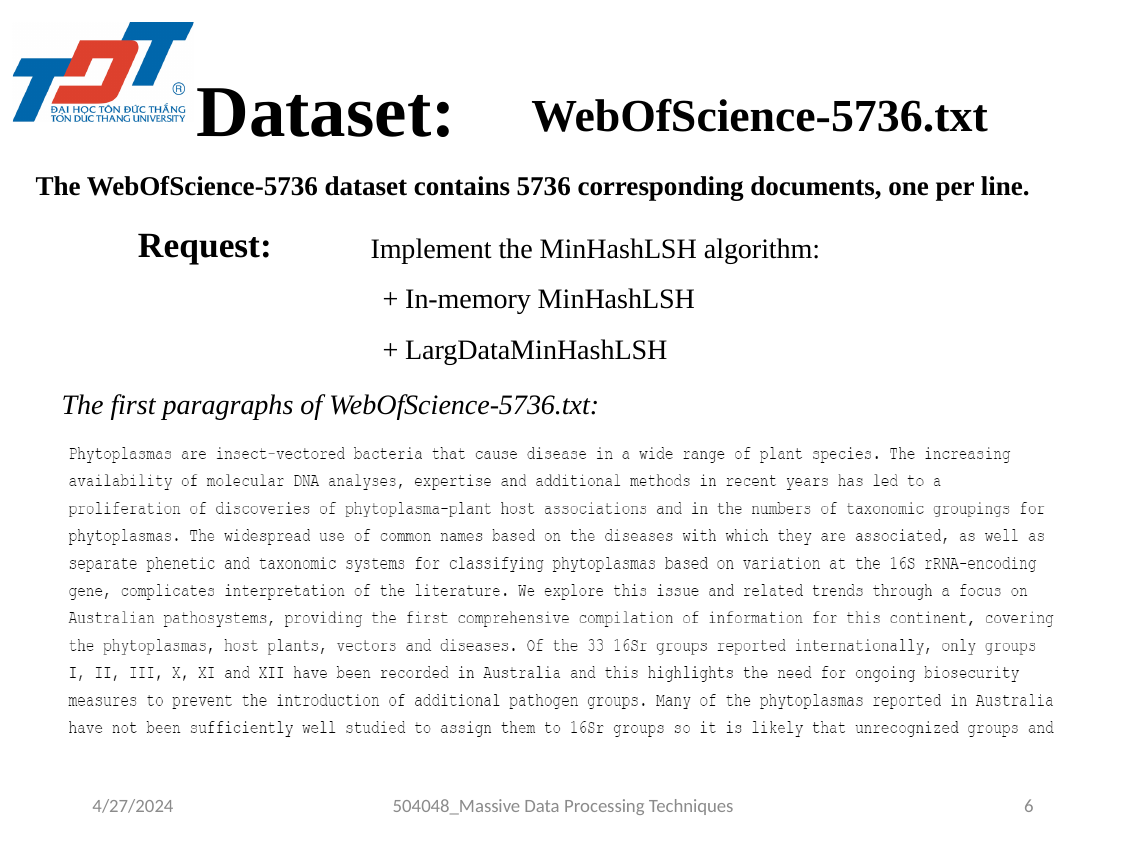

Dataset:

WebOfScience-5736.txt
The WebOfScience-5736 dataset contains 5736 corresponding documents, one per line.
Request:
Implement the MinHashLSH algorithm:
       + In-memory MinHashLSH
       + LargDataMinHashLSH
The first paragraphs of WebOfScience-5736.txt:

4/27/2024
504048_Massive Data Processing Techniques
6